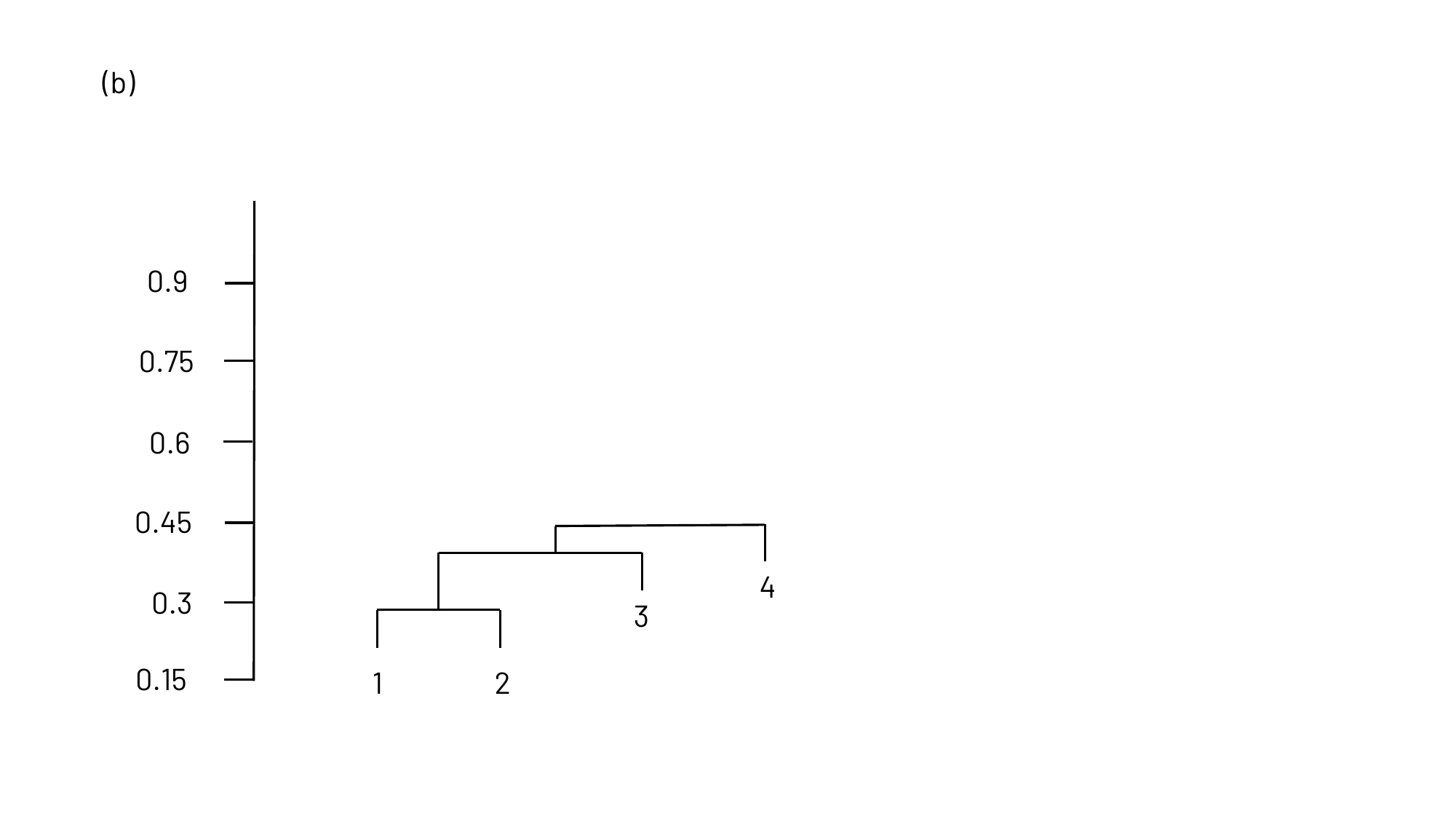

(b)
0.9
0.75
0.6
0.45
4
0.3
3
0.15
1
2